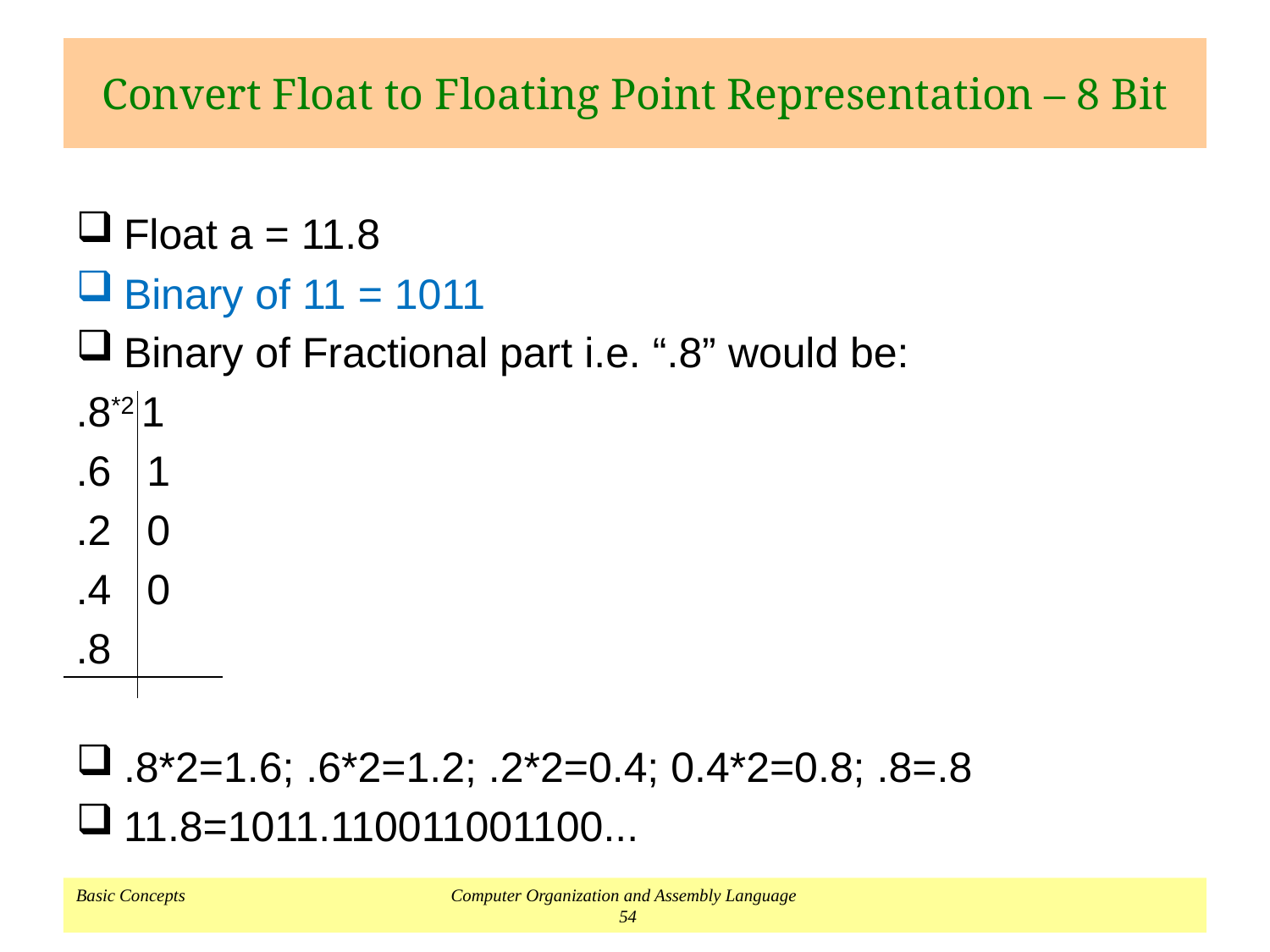

# Convert Float to Floating Point Representation – 8 Bit
Float a = 11.8
Binary of 11 = 1011
Binary of Fractional part i.e. “.8” would be:
.8*2 1
.6   1
.2   0
.4   0
.8

.8*2=1.6; .6*2=1.2; .2*2=0.4; 0.4*2=0.8; .8=.8
11.8=1011.110011001100...